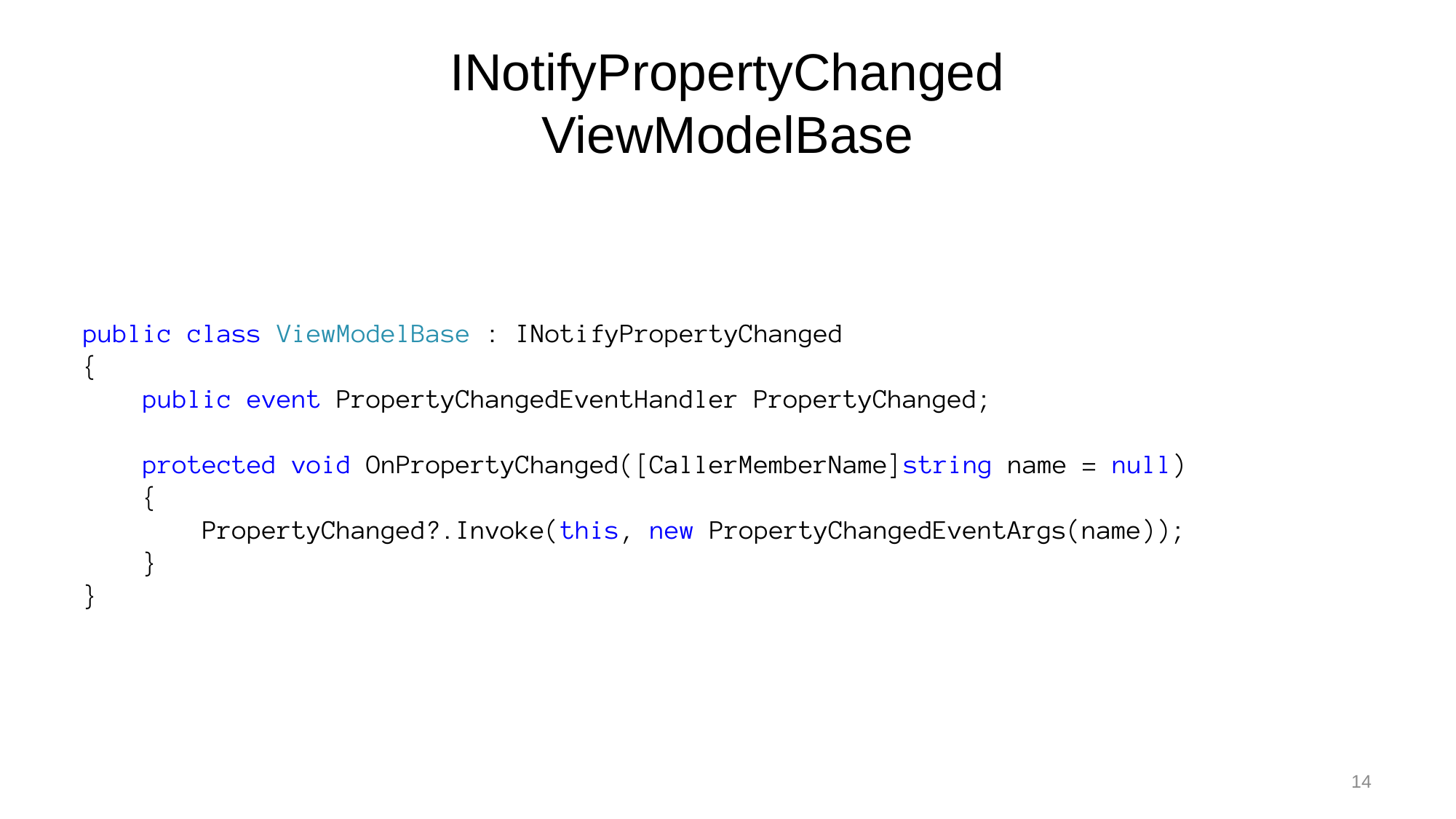

# INotifyPropertyChanged ViewModelBase
public class ViewModelBase : INotifyPropertyChanged
{
    public event PropertyChangedEventHandler PropertyChanged;

    protected void OnPropertyChanged([CallerMemberName]string name = null)
    {
        PropertyChanged?.Invoke(this, new PropertyChangedEventArgs(name));
    }
}
14